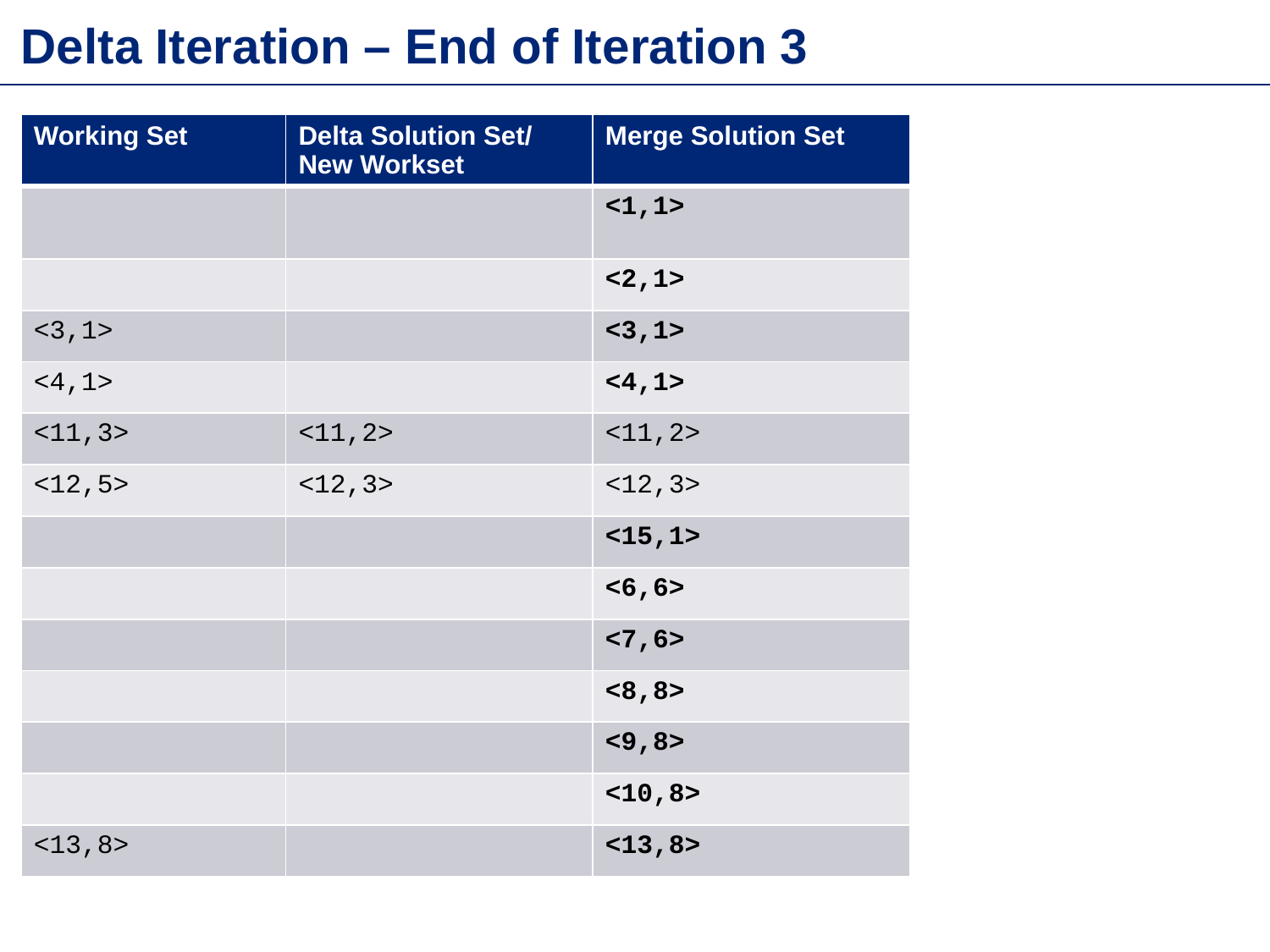

Delta Iteration – End of Iteration 3
| Working Set | Delta Solution Set/ New Workset | Merge Solution Set |
| --- | --- | --- |
|  |  | <1,1> |
|  |  | <2,1> |
| <3,1> |  | <3,1> |
| <4,1> |  | <4,1> |
| <11,3> | <11,2> | <11,2> |
| <12,5> | <12,3> | <12,3> |
|  |  | <15,1> |
|  |  | <6,6> |
|  |  | <7,6> |
|  |  | <8,8> |
|  |  | <9,8> |
|  |  | <10,8> |
| <13,8> |  | <13,8> |